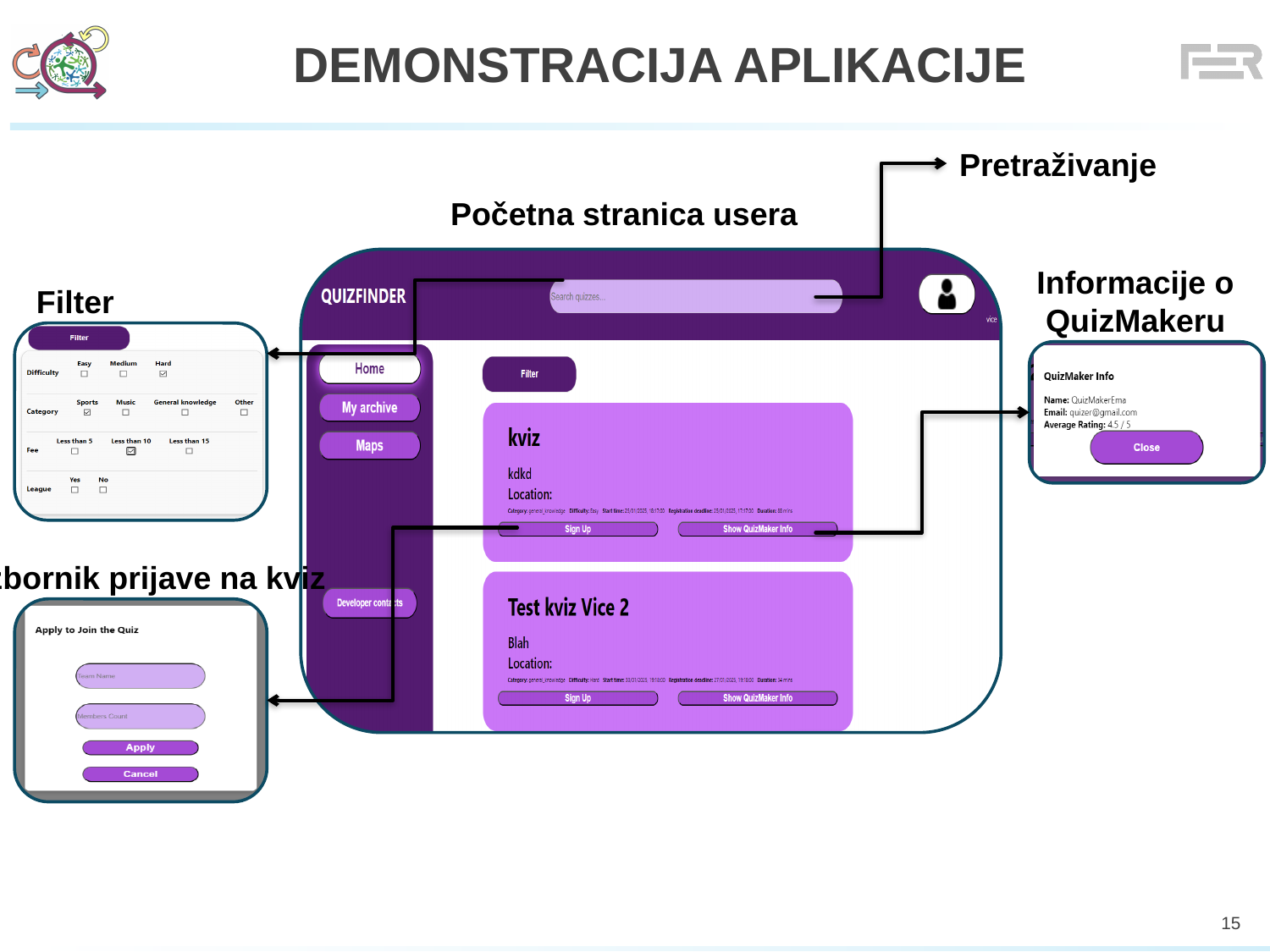

# Demonstracija aplikacije
Pretraživanje
Početna stranica usera

Informacije o
QuizMakeru
Filter

Izbornik prijave na kviz

15